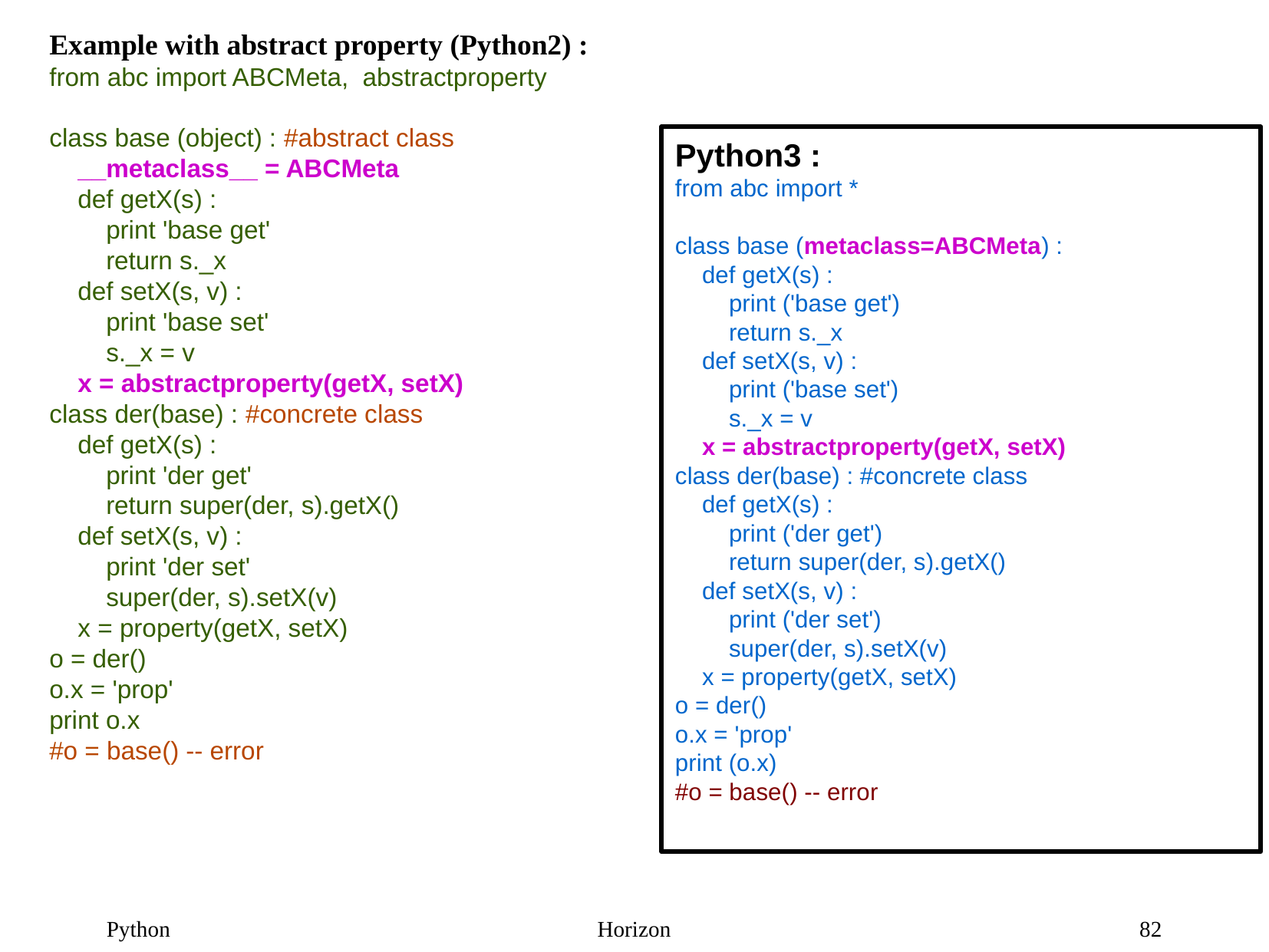

Example with abstract property (Python2) :
from abc import ABCMeta,  abstractproperty

class base (object) : #abstract class
    __metaclass__ = ABCMeta
    def getX(s) :
        print 'base get'
        return s._x
    def setX(s, v) :
        print 'base set'
        s._x = v
    x = abstractproperty(getX, setX)
class der(base) : #concrete class
    def getX(s) :
        print 'der get'
        return super(der, s).getX()
    def setX(s, v) :
        print 'der set'
        super(der, s).setX(v)
    x = property(getX, setX)
o = der()
o.x = 'prop'
print o.x
#o = base() -- error
Python3 :
from abc import *

class base (metaclass=ABCMeta) :
    def getX(s) :
        print ('base get')
        return s._x
    def setX(s, v) :
        print ('base set')
        s._x = v
    x = abstractproperty(getX, setX)
class der(base) : #concrete class
    def getX(s) :
        print ('der get')
        return super(der, s).getX()
    def setX(s, v) :
        print ('der set')
        super(der, s).setX(v)
    x = property(getX, setX)
o = der()
o.x = 'prop'
print (o.x)
#o = base() -- error
`
82
Python
Horizon